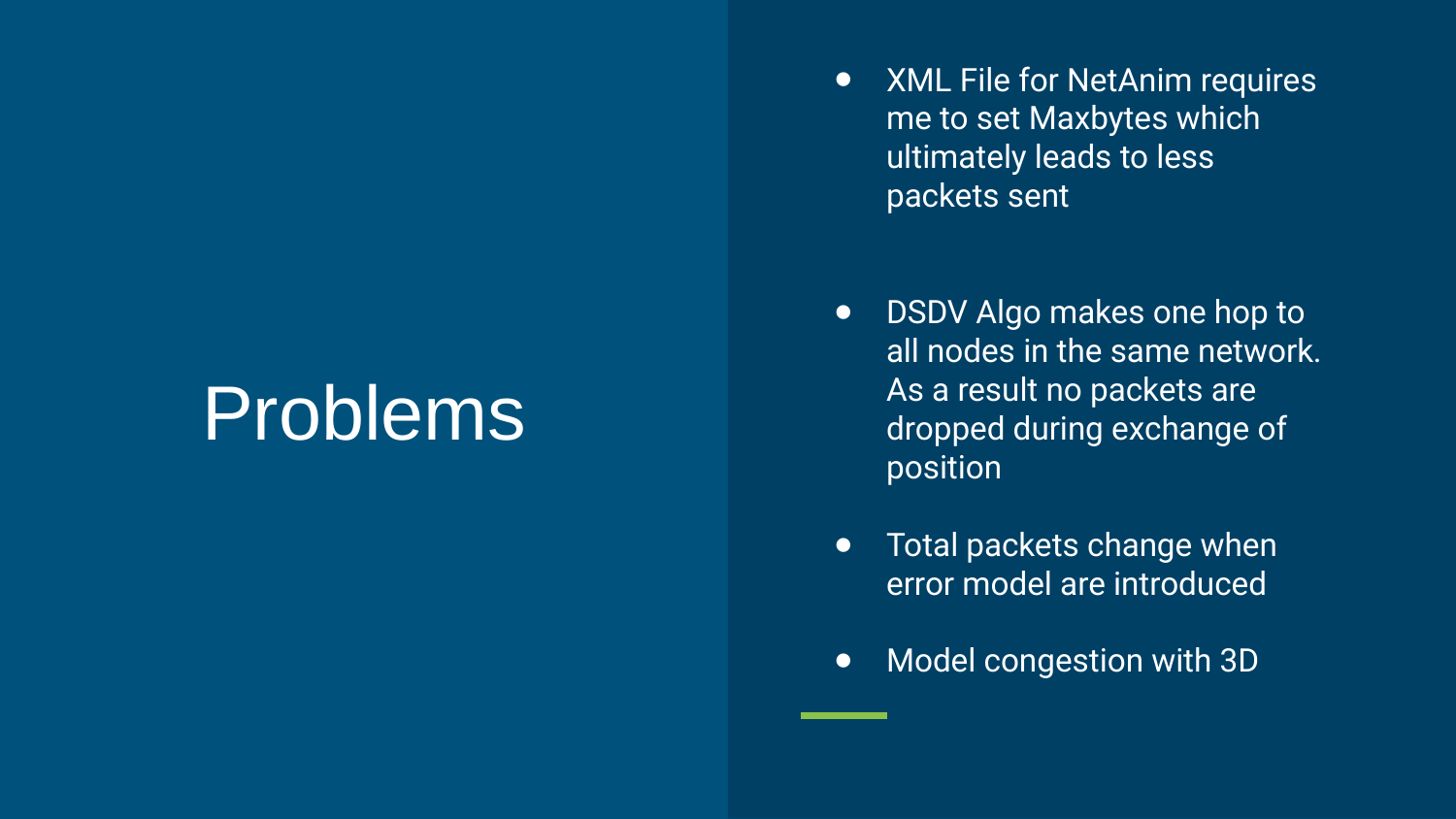

XML File for NetAnim requires me to set Maxbytes which ultimately leads to less packets sent

DSDV Algo makes one hop to all nodes in the same network. As a result no packets are dropped during exchange of position

Total packets change when error model are introduced

Model congestion with 3D

# Problems